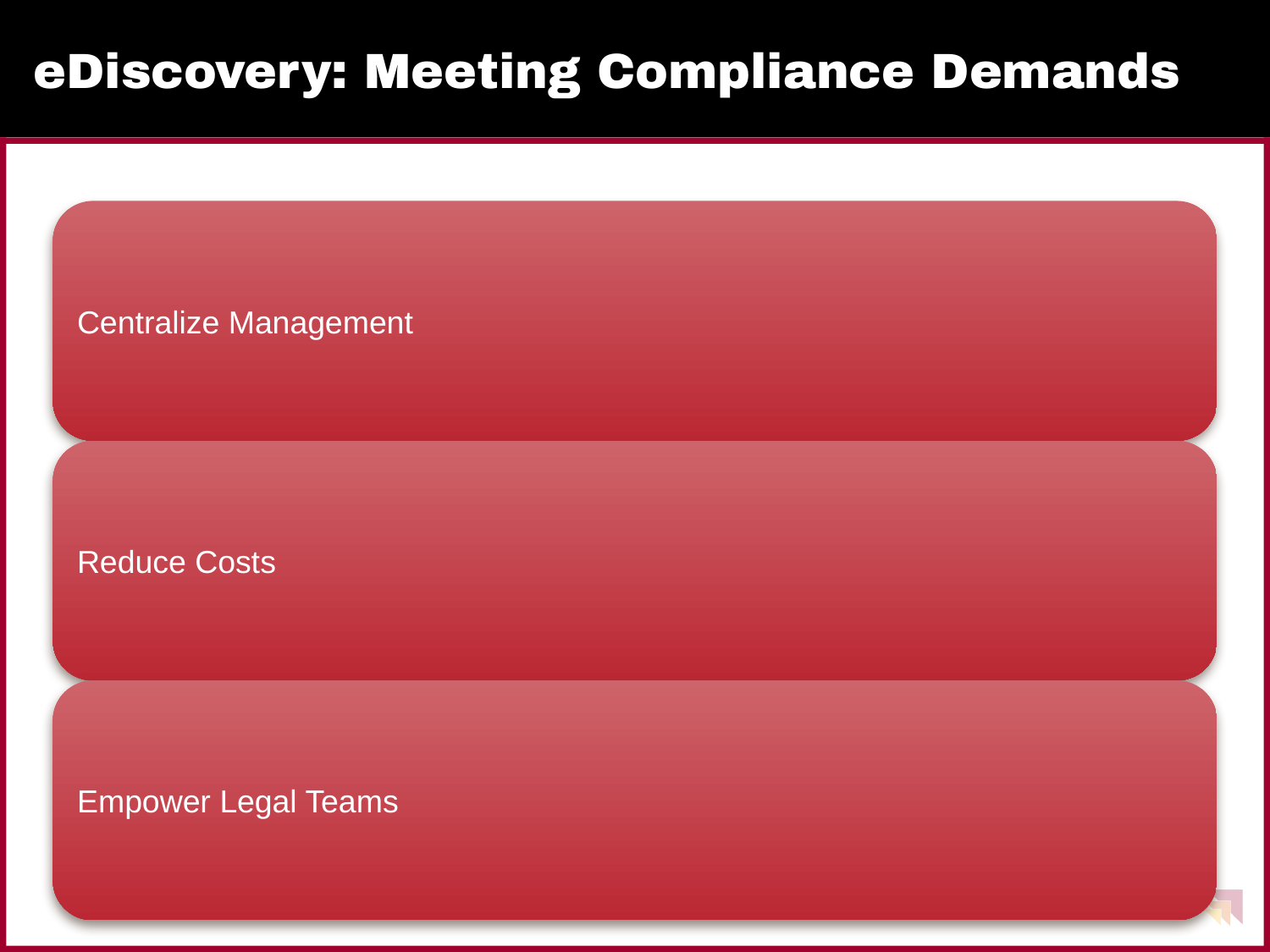

# eDiscovery: Meeting Compliance Demands
Centralize Management
Reduce Costs
Empower Legal Teams